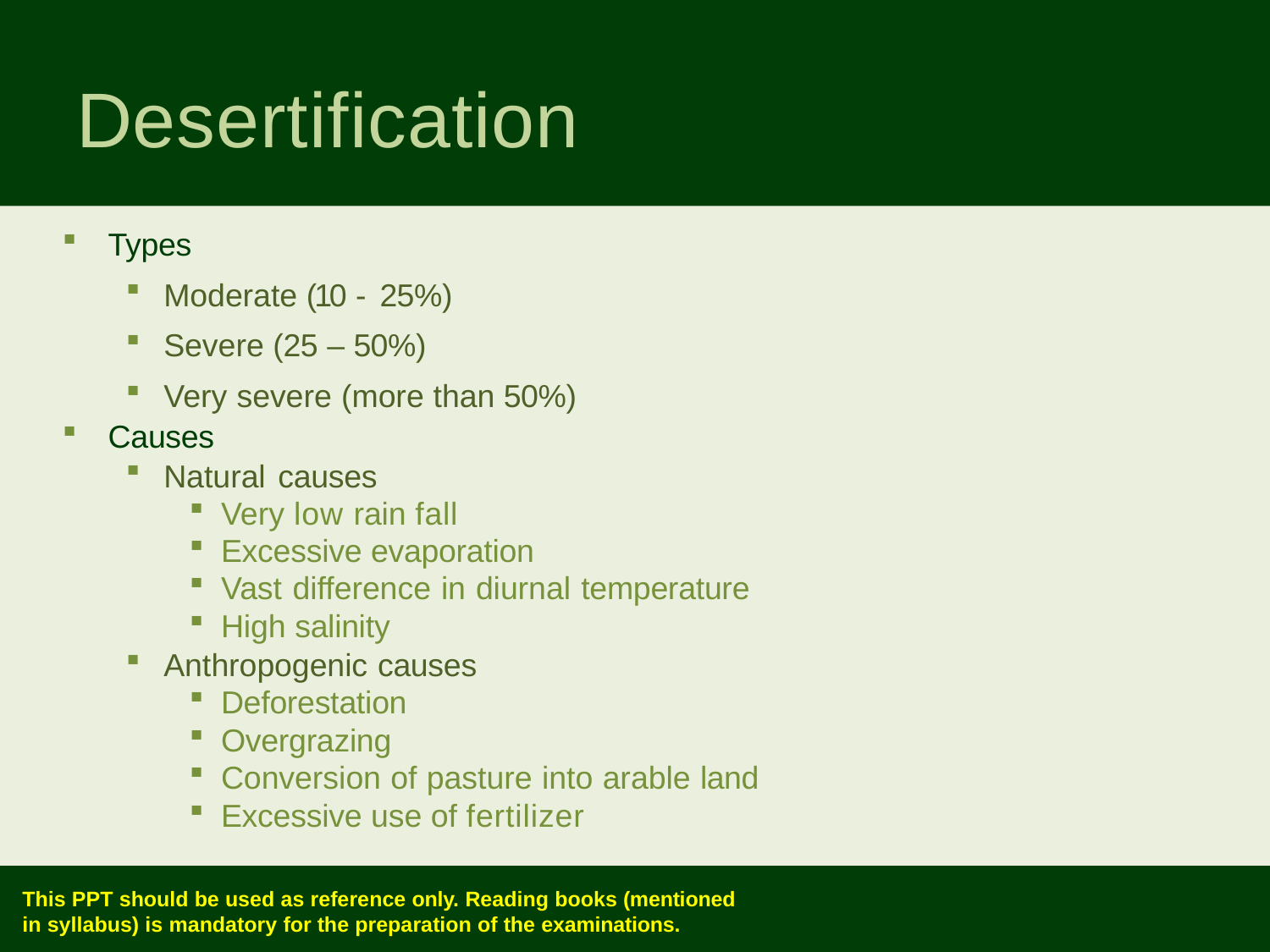

# Desertification
Types
Moderate (10 - 25%)
Severe (25 – 50%)
Very severe (more than 50%)
Causes
Natural causes
Very low rain fall
Excessive evaporation
Vast difference in diurnal temperature
High salinity
Anthropogenic causes
Deforestation
Overgrazing
Conversion of pasture into arable land
Excessive use of fertilizer
This PPT should be used as reference only. Reading books (mentioned
in syllabus) is mandatory for the preparation of the examinations.